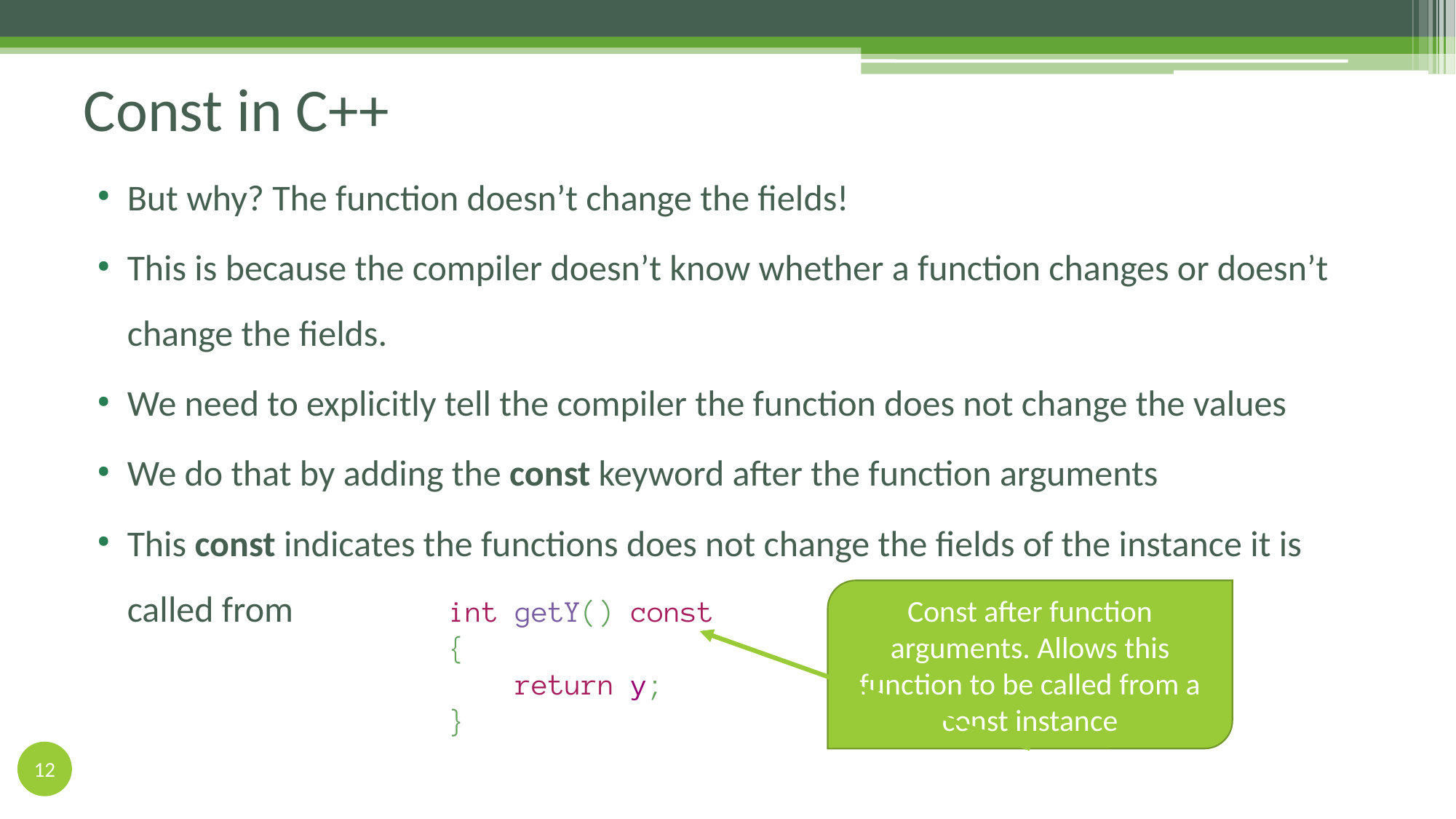

# Const in C++
But why? The function doesn’t change the fields!
This is because the compiler doesn’t know whether a function changes or doesn’t change the fields.
We need to explicitly tell the compiler the function does not change the values
We do that by adding the const keyword after the function arguments
This const indicates the functions does not change the fields of the instance it is called from
Const after function arguments. Allows this function to be called from a const instance
int getY() const
{
    return y;
}